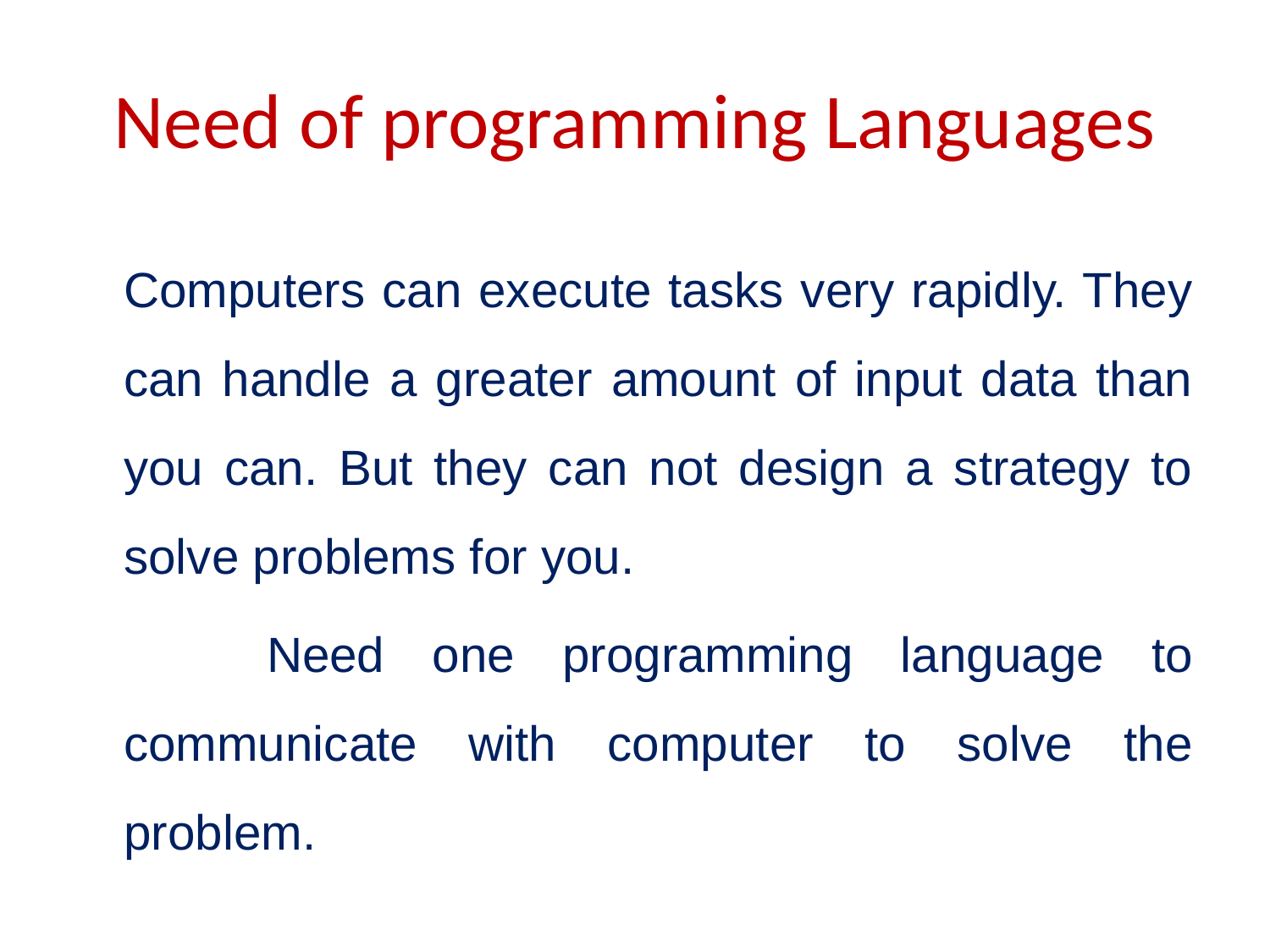

# Need of programming Languages
	Computers can execute tasks very rapidly. They can handle a greater amount of input data than you can. But they can not design a strategy to solve problems for you.
    Need one programming language to communicate with computer to solve the problem.